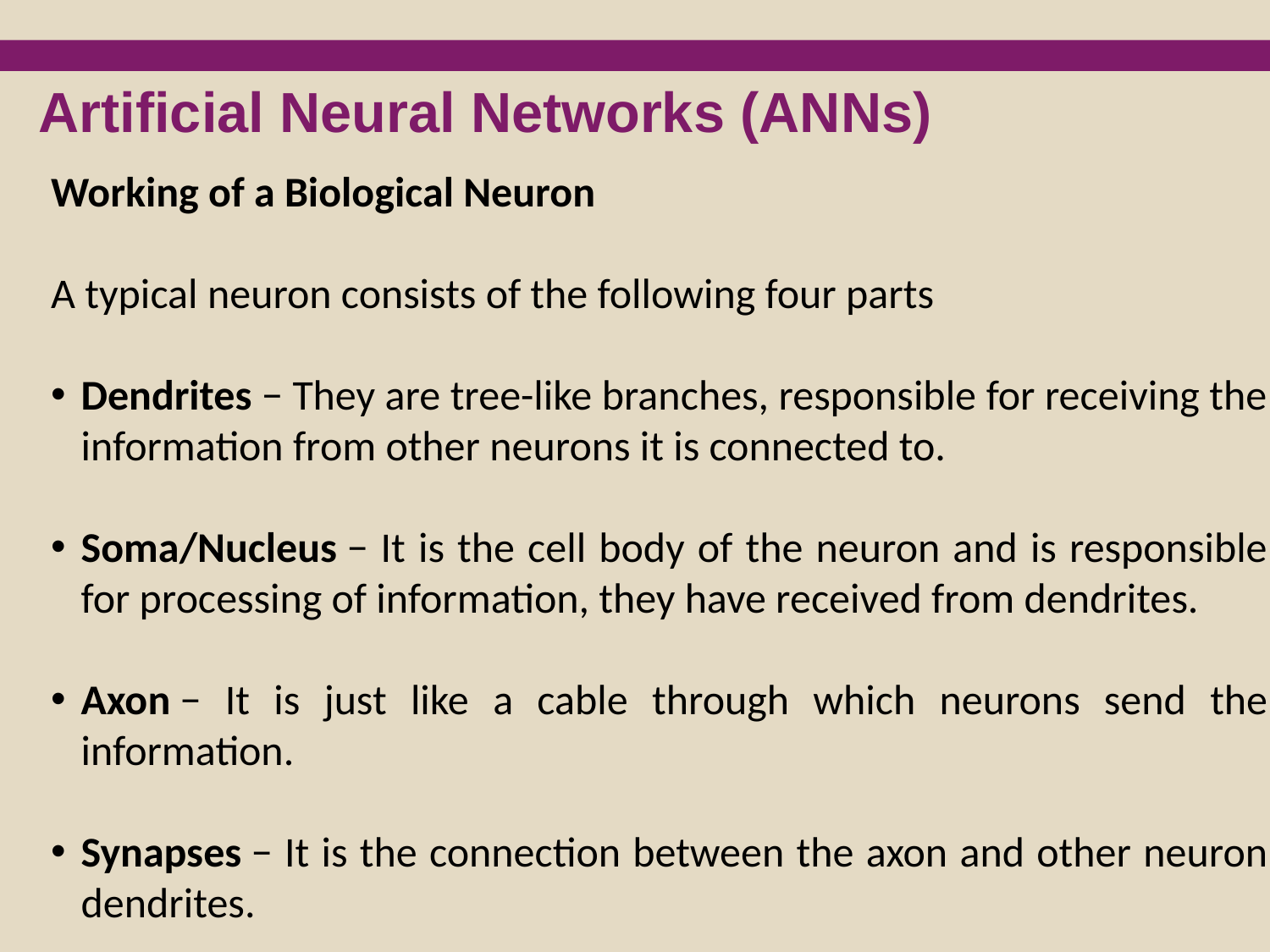

Artificial Neural Networks (ANNs)

Working of a Biological Neuron

A typical neuron consists of the following four parts

Dendrites − They are tree-like branches, responsible for receiving the information from other neurons it is connected to.

Soma/Nucleus − It is the cell body of the neuron and is responsible for processing of information, they have received from dendrites.

Axon − It is just like a cable through which neurons send the information.

Synapses − It is the connection between the axon and other neuron dendrites.